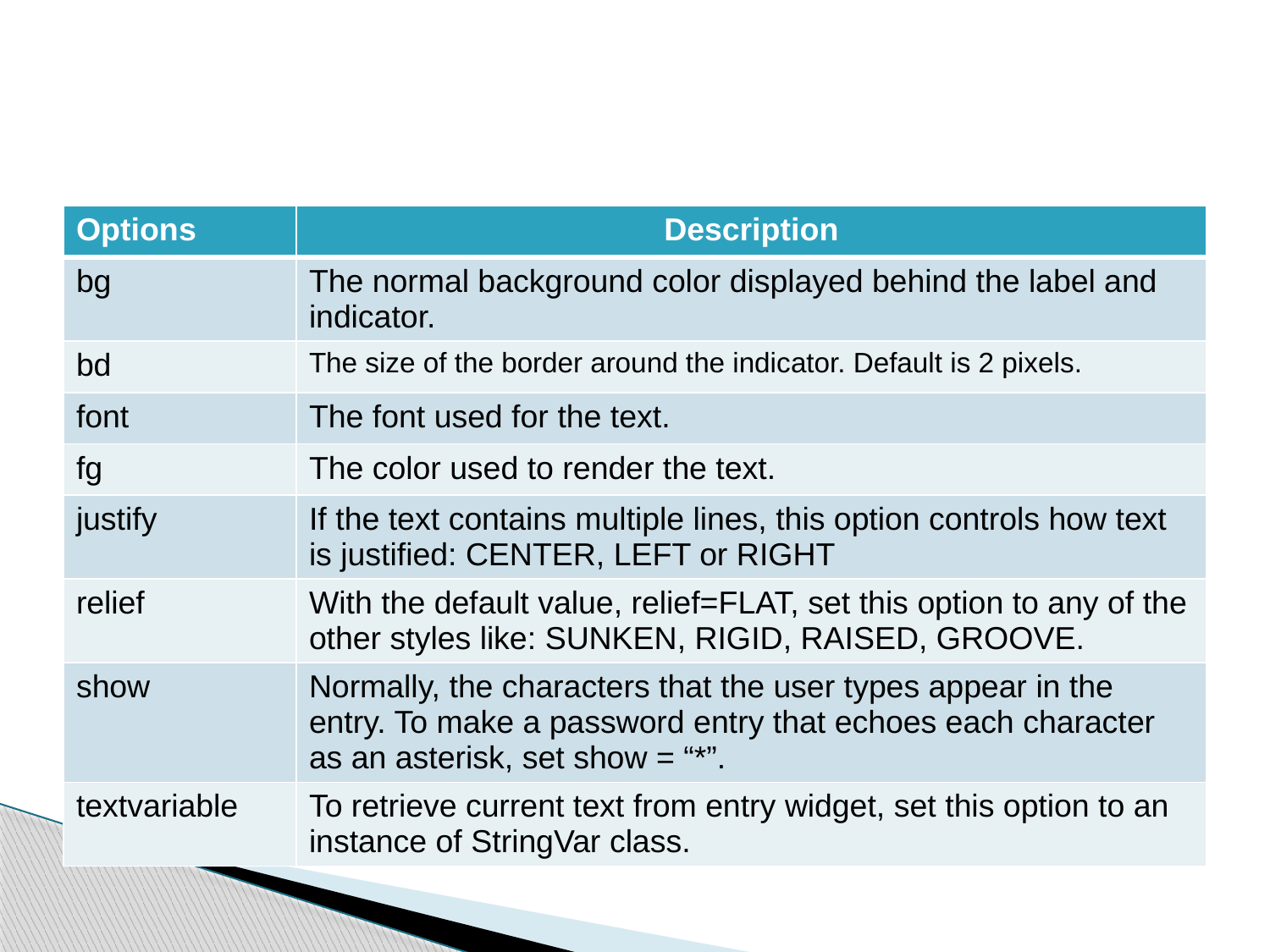

#
| Options | Description |
| --- | --- |
| bg | The normal background color displayed behind the label and indicator. |
| bd | The size of the border around the indicator. Default is 2 pixels. |
| font | The font used for the text. |
| fg | The color used to render the text. |
| justify | If the text contains multiple lines, this option controls how text is justified: CENTER, LEFT or RIGHT |
| relief | With the default value, relief=FLAT, set this option to any of the other styles like: SUNKEN, RIGID, RAISED, GROOVE. |
| show | Normally, the characters that the user types appear in the entry. To make a password entry that echoes each character as an asterisk, set show = “\*”. |
| textvariable | To retrieve current text from entry widget, set this option to an instance of StringVar class. |